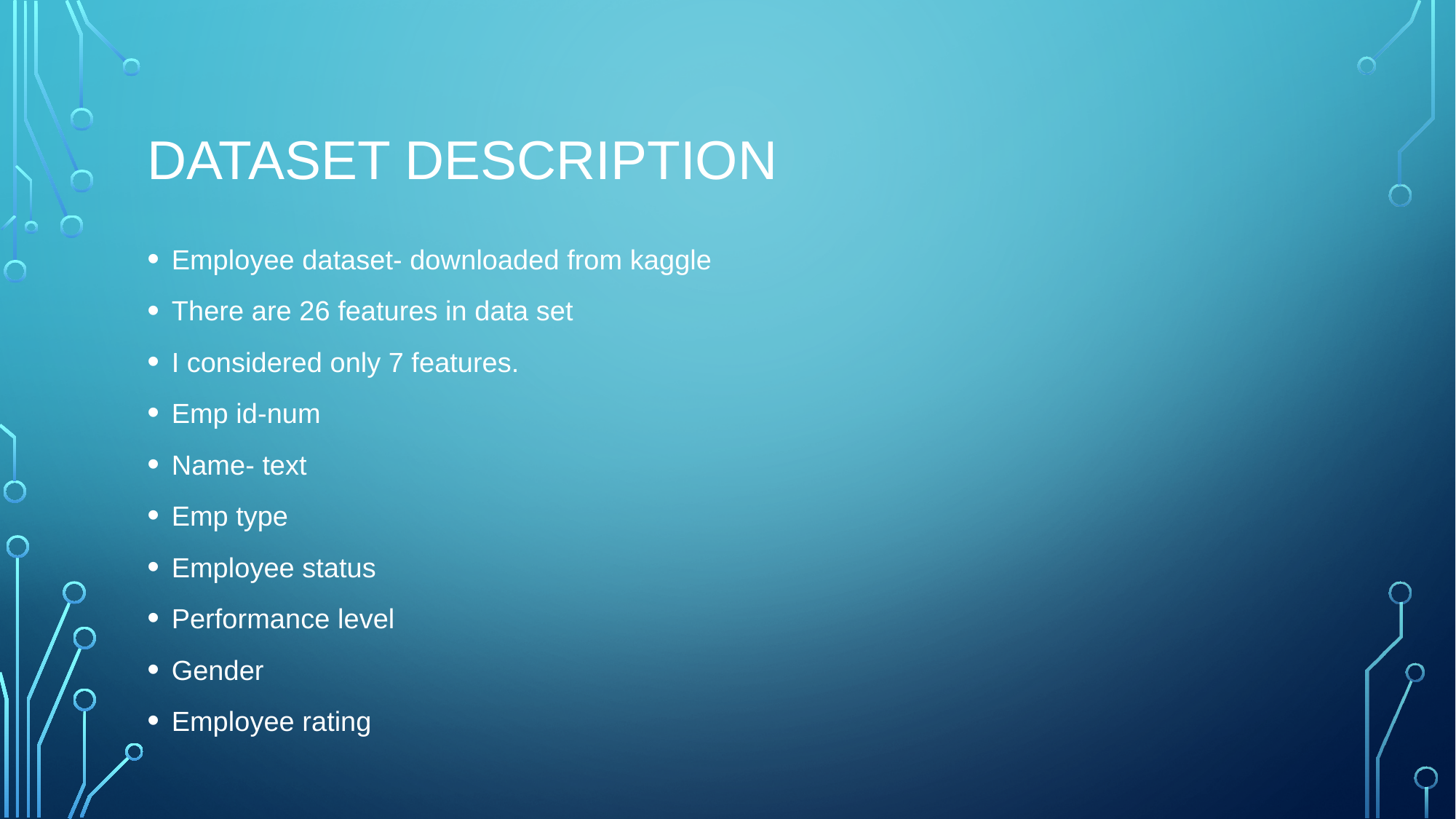

# Dataset Description
Employee dataset- downloaded from kaggle
There are 26 features in data set
I considered only 7 features.
Emp id-num
Name- text
Emp type
Employee status
Performance level
Gender
Employee rating